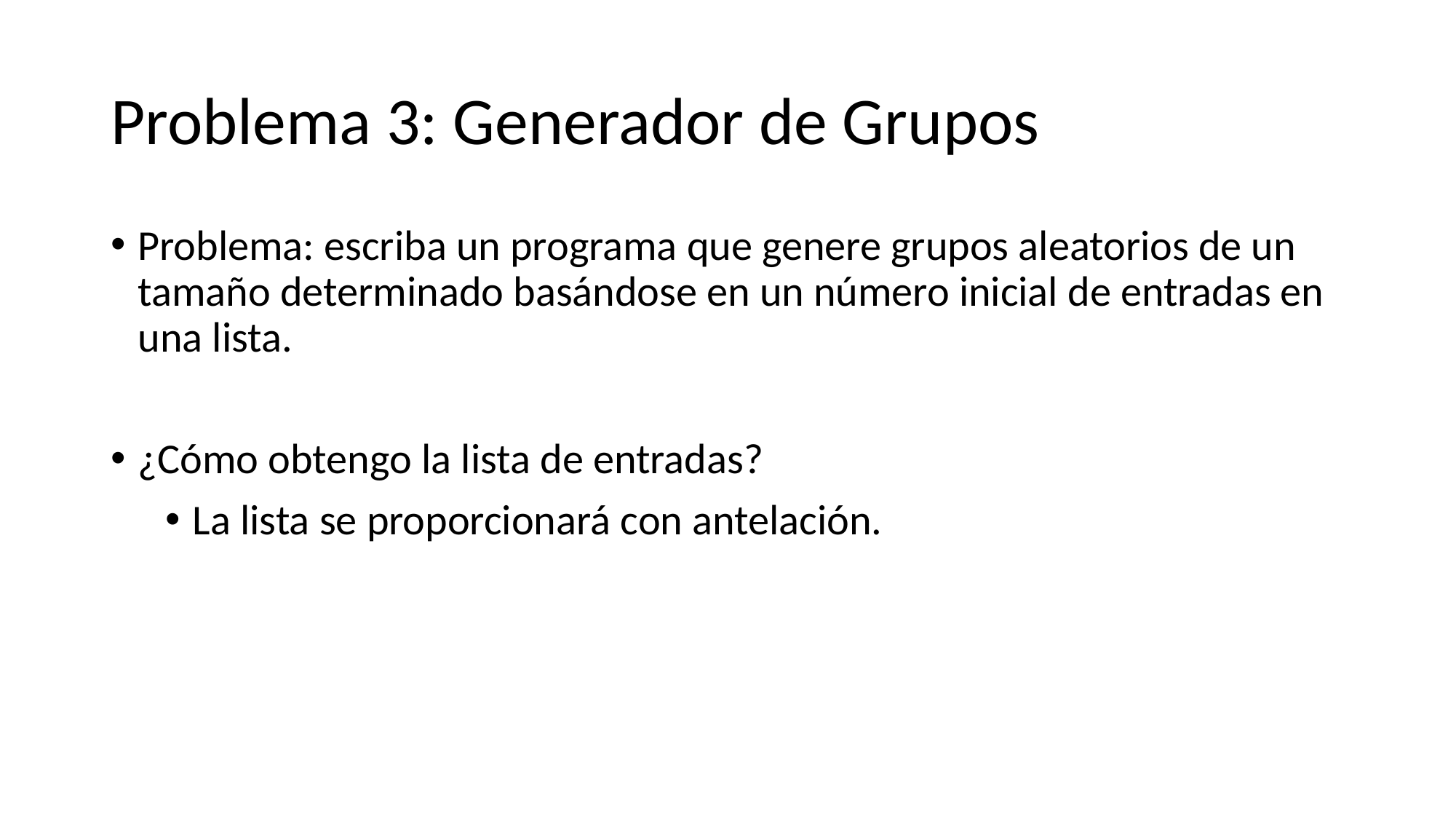

# Problema 3: Generador de Grupos
Problema: escriba un programa que genere grupos aleatorios de un tamaño determinado basándose en un número inicial de entradas en una lista.

¿Cómo obtengo la lista de entradas?
La lista se proporcionará con antelación.